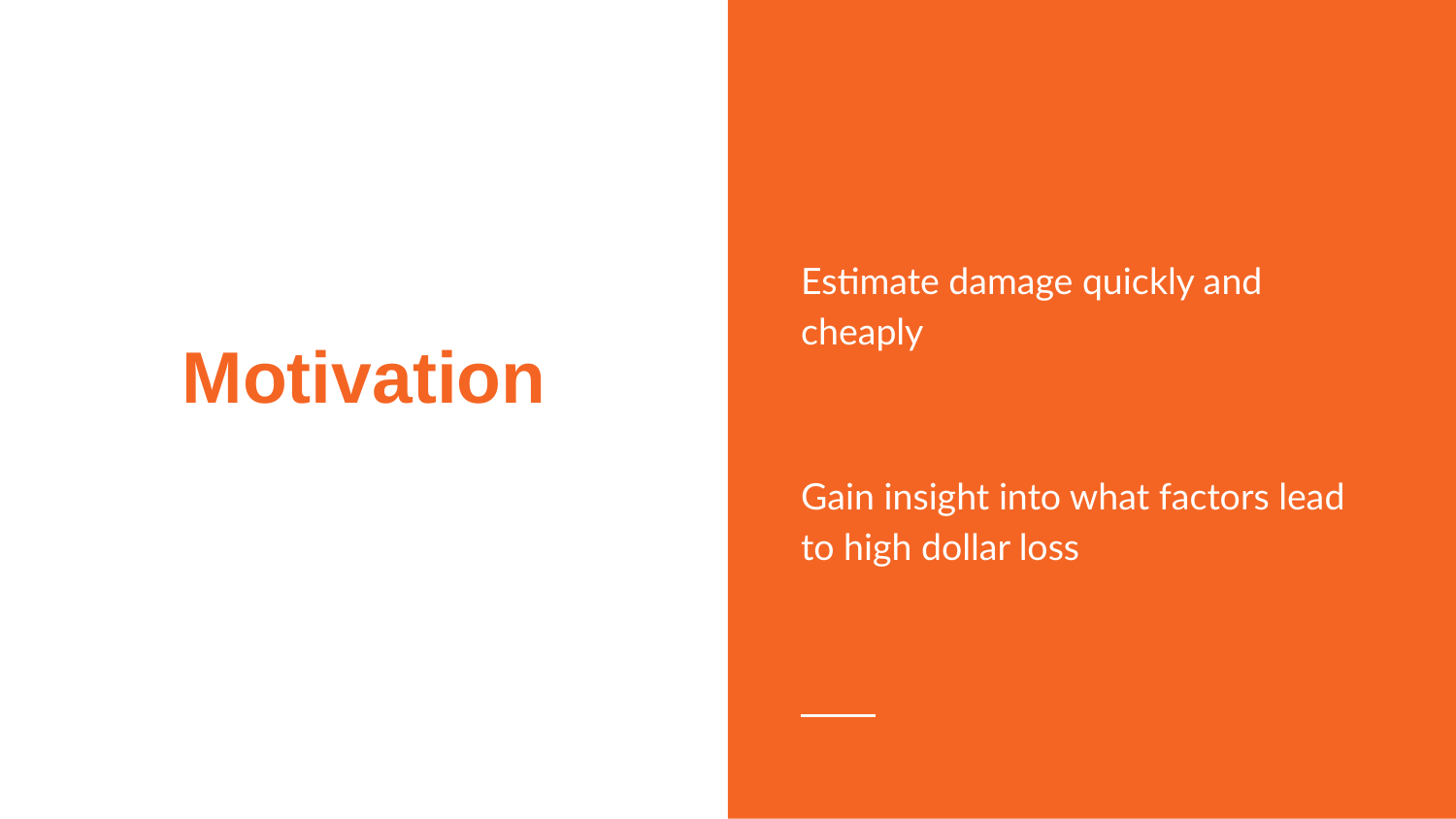

Estimate damage quickly and cheaply

Gain insight into what factors lead to high dollar loss
# Motivation